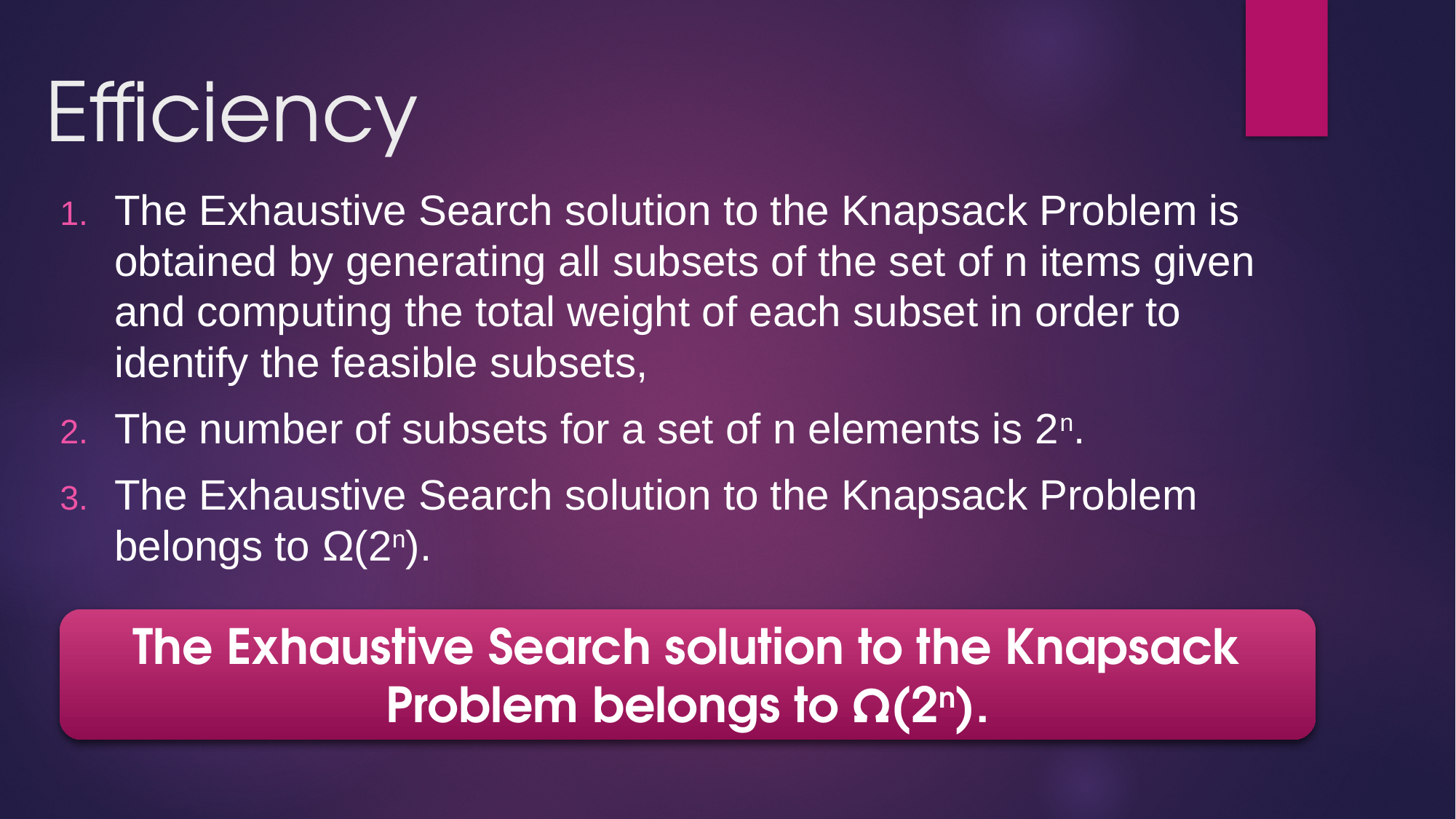

# Efficiency
The Exhaustive Search solution to the Knapsack Problem is obtained by generating all subsets of the set of n items given and computing the total weight of each subset in order to identify the feasible subsets,
The number of subsets for a set of n elements is 2n.
The Exhaustive Search solution to the Knapsack Problem belongs to Ω(2n).

The Exhaustive Search solution to the Knapsack Problem belongs to Ω(2n).